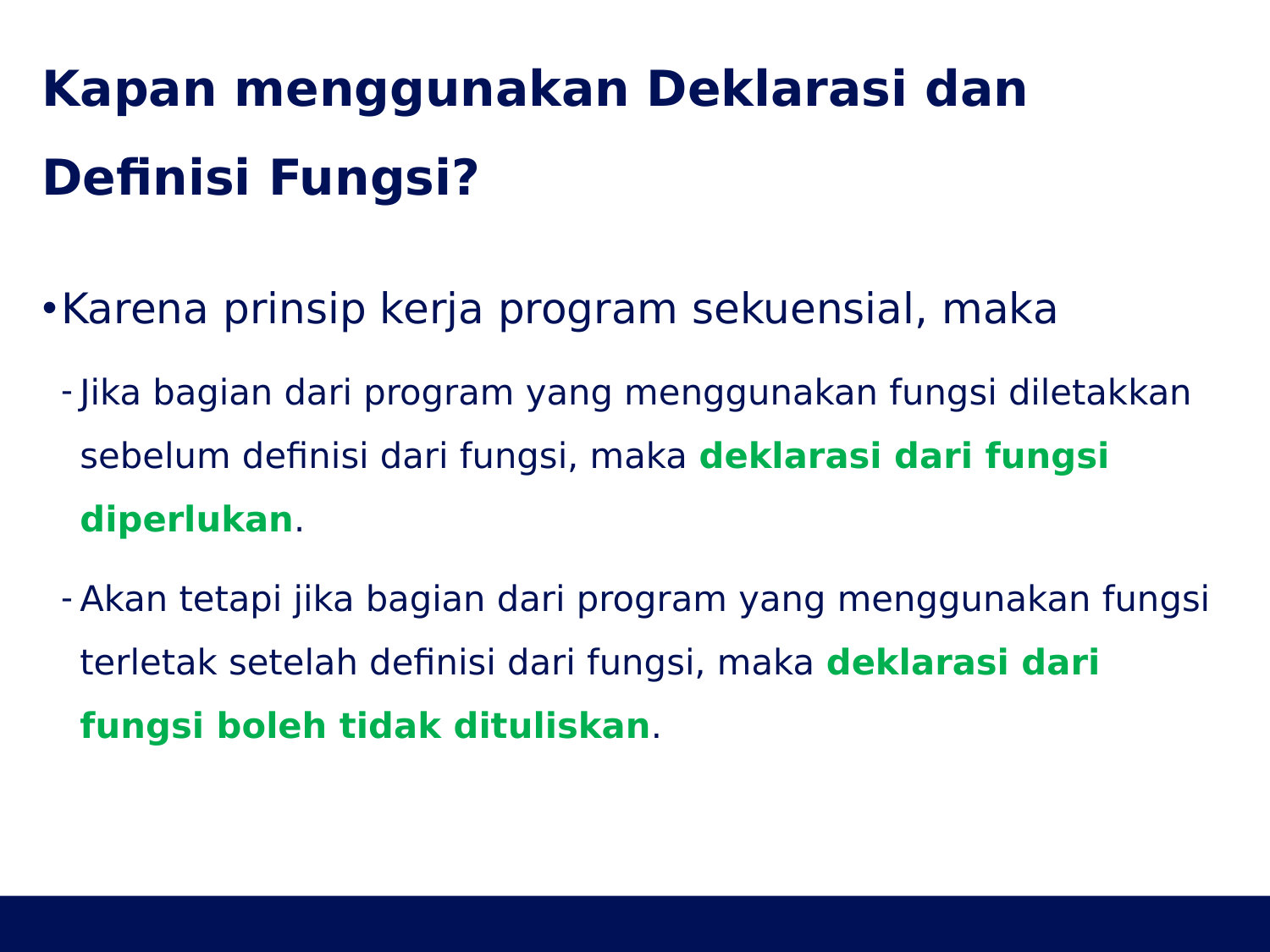

# Kapan menggunakan Deklarasi dan Definisi Fungsi?
Karena prinsip kerja program sekuensial, maka
Jika bagian dari program yang menggunakan fungsi diletakkan sebelum definisi dari fungsi, maka deklarasi dari fungsi diperlukan.
Akan tetapi jika bagian dari program yang menggunakan fungsi terletak setelah definisi dari fungsi, maka deklarasi dari fungsi boleh tidak dituliskan.